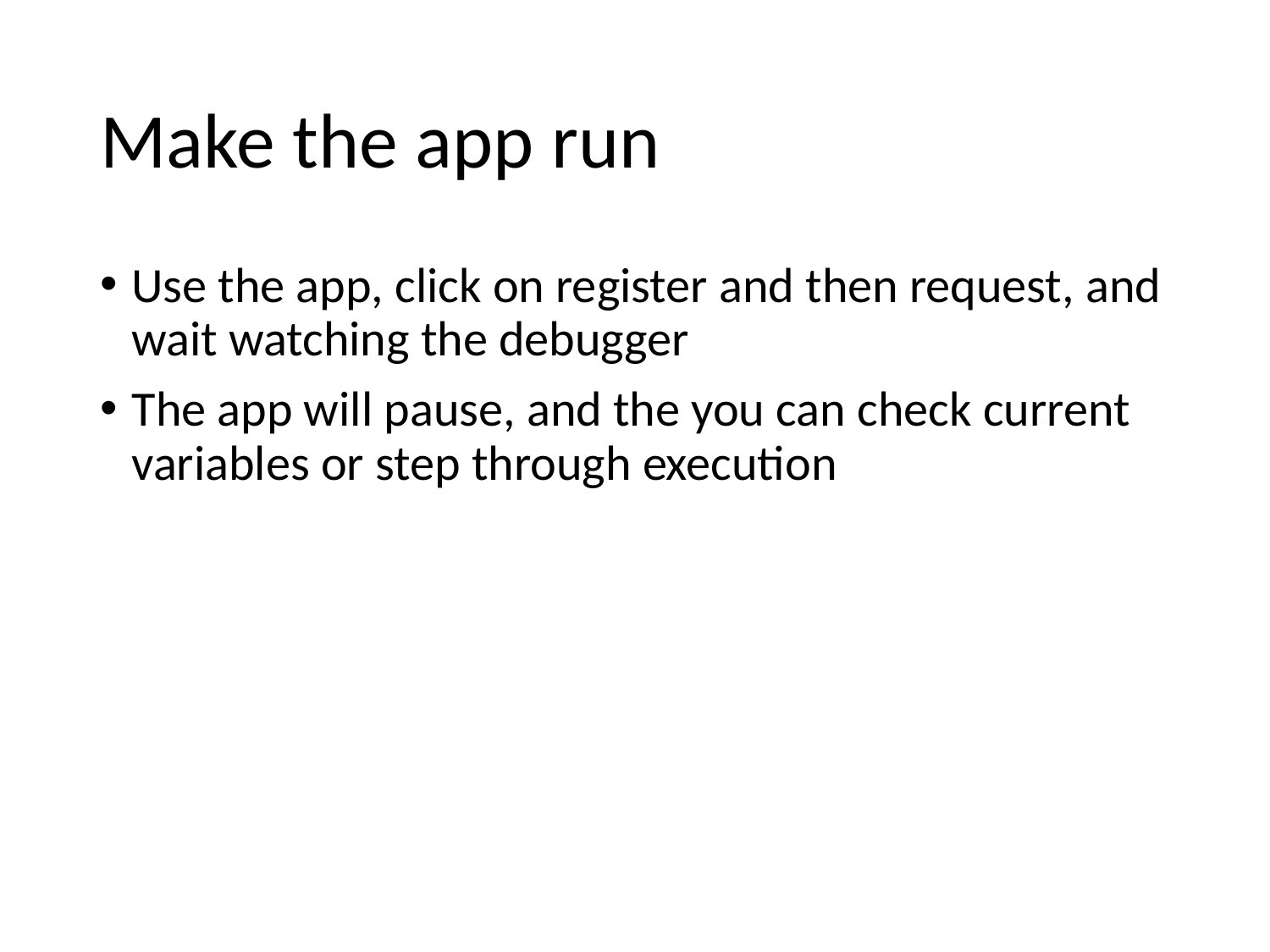

# Make the app run
Use the app, click on register and then request, and wait watching the debugger
The app will pause, and the you can check current variables or step through execution